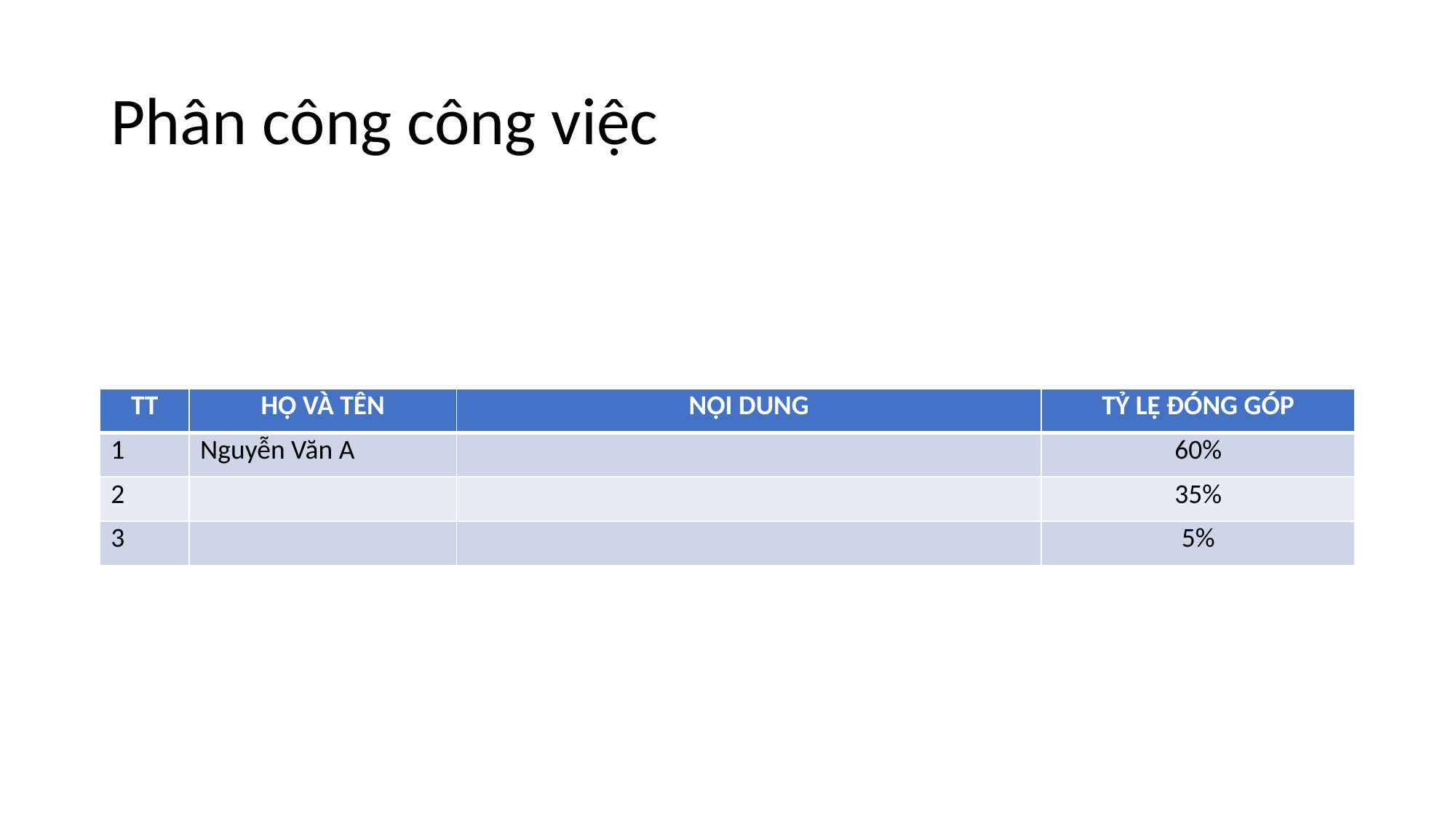

# Phân công công việc
| TT | HỌ VÀ TÊN | NỘI DUNG | TỶ LỆ ĐÓNG GÓP |
| --- | --- | --- | --- |
| 1 | Nguyễn Văn A |  | 60% |
| 2 |  |  | 35% |
| 3 |  |  | 5% |